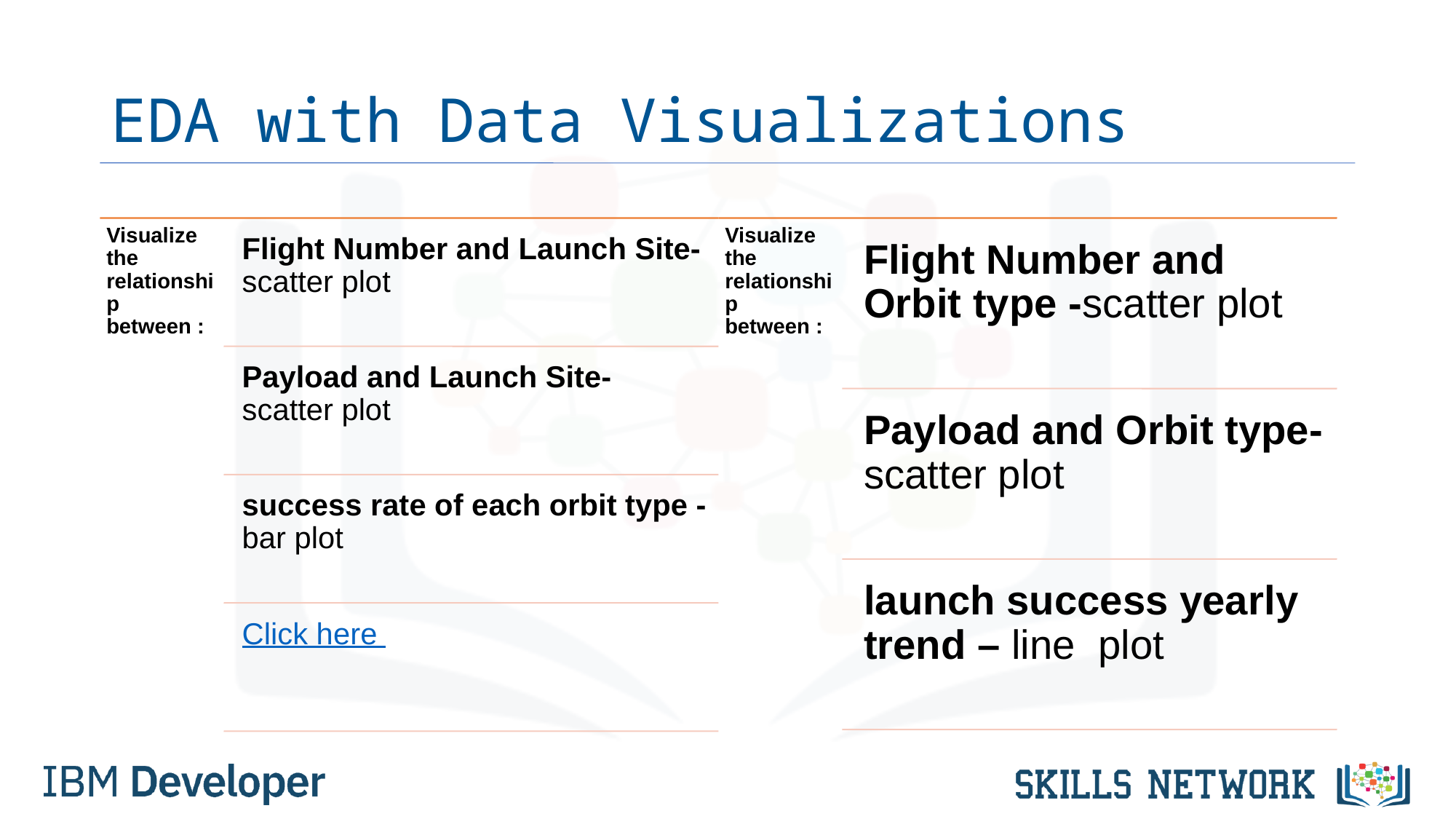

# EDA with Data Visualizations
Visualize the relationship between :
Flight Number and Launch Site- scatter plot
Payload and Launch Site- scatter plot
success rate of each orbit type -bar plot
Click here
Visualize the relationship between :
Flight Number and Orbit type -scatter plot
Payload and Orbit type- scatter plot
launch success yearly trend – line  plot